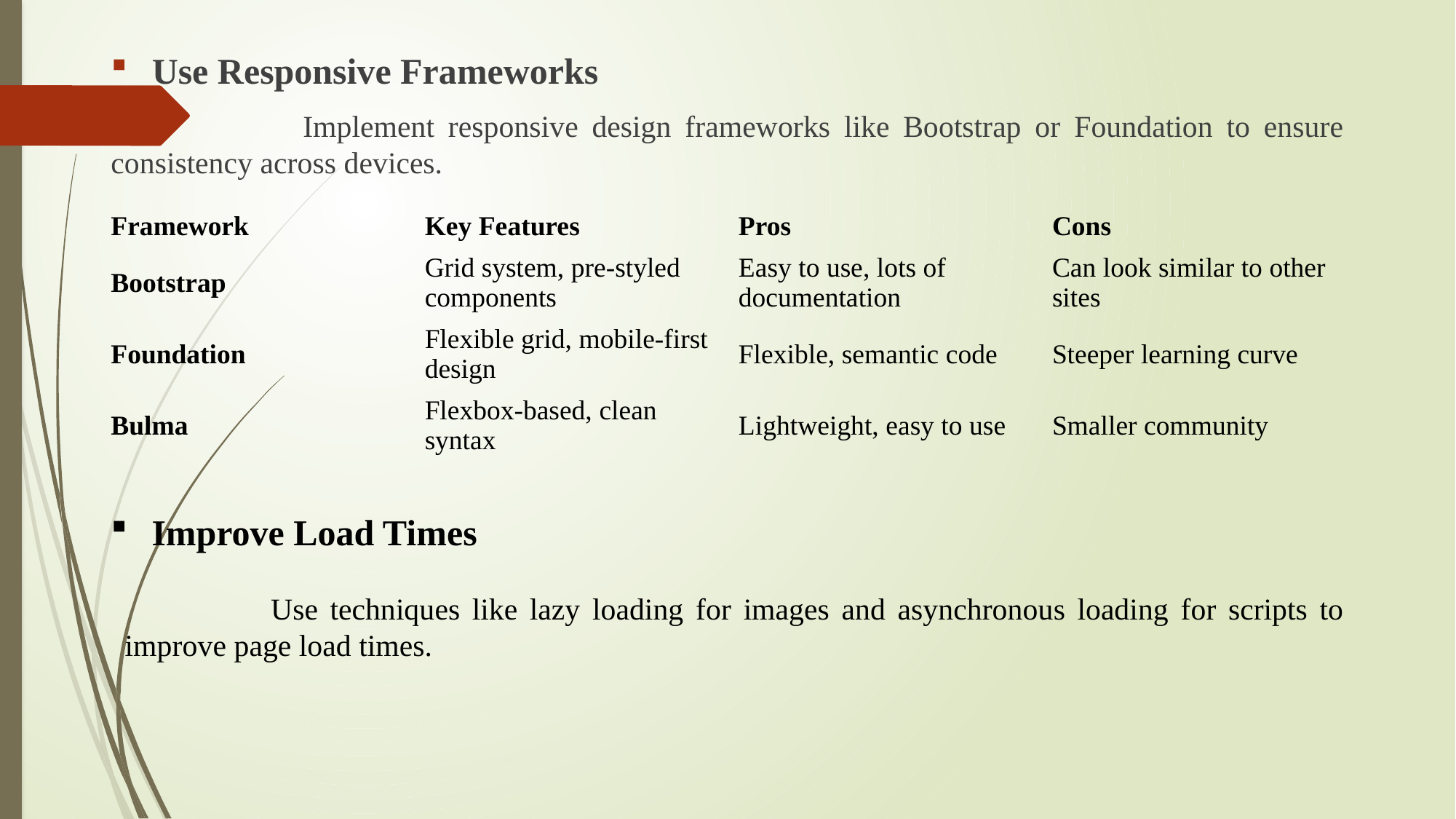

Use Responsive Frameworks
              Implement responsive design frameworks like Bootstrap or Foundation to ensure consistency across devices.
| Framework | Key Features | Pros | Cons |
| --- | --- | --- | --- |
| Bootstrap | Grid system, pre-styled components | Easy to use, lots of documentation | Can look similar to other sites |
| Foundation | Flexible grid, mobile-first design | Flexible, semantic code | Steeper learning curve |
| Bulma | Flexbox-based, clean syntax | Lightweight, easy to use | Smaller community |
Improve Load Times
            Use techniques like lazy loading for images and asynchronous loading for scripts to improve page load times.